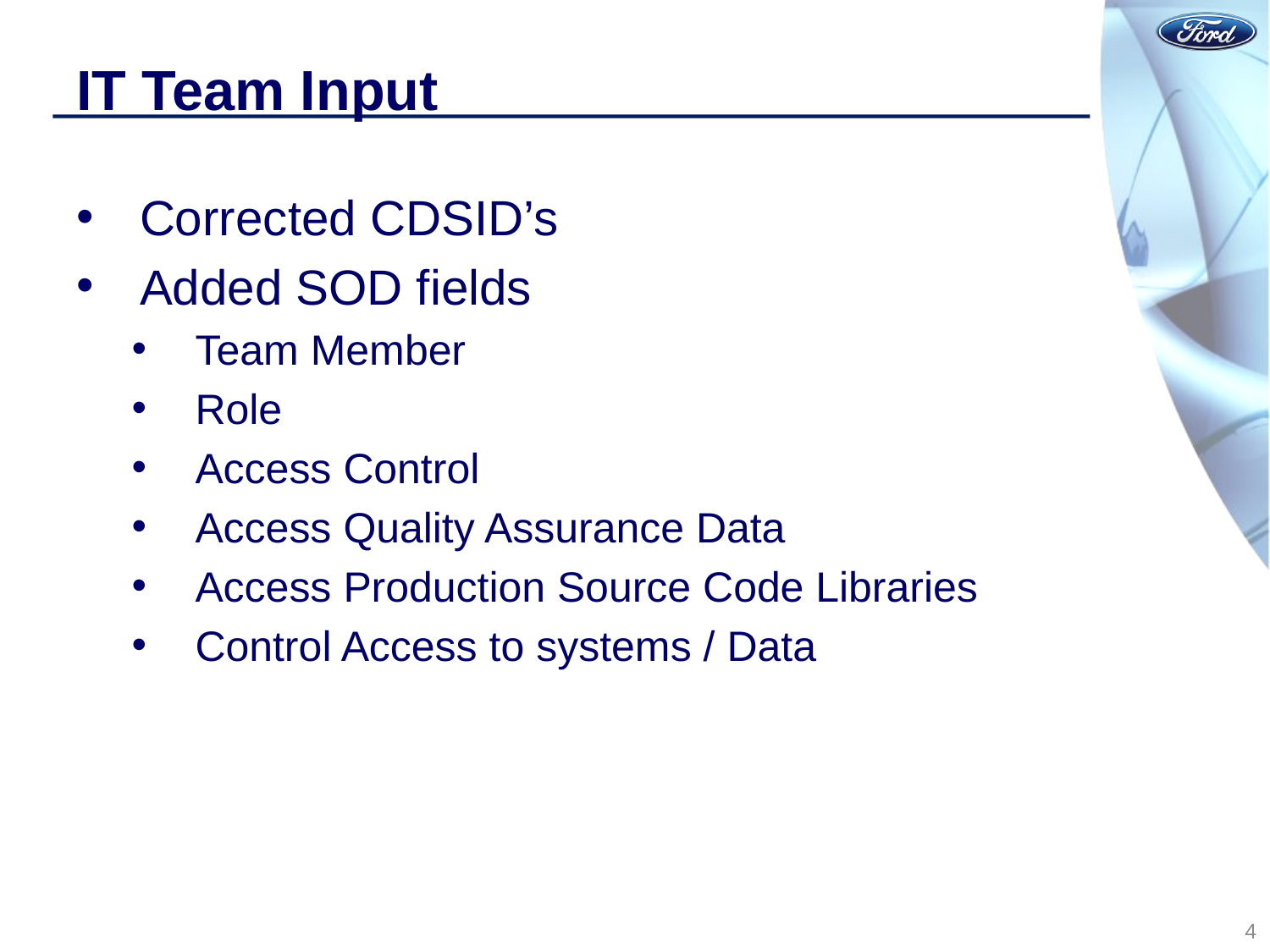

# IT Team Input
Corrected CDSID’s
Added SOD fields
Team Member
Role
Access Control
Access Quality Assurance Data
Access Production Source Code Libraries
Control Access to systems / Data
4